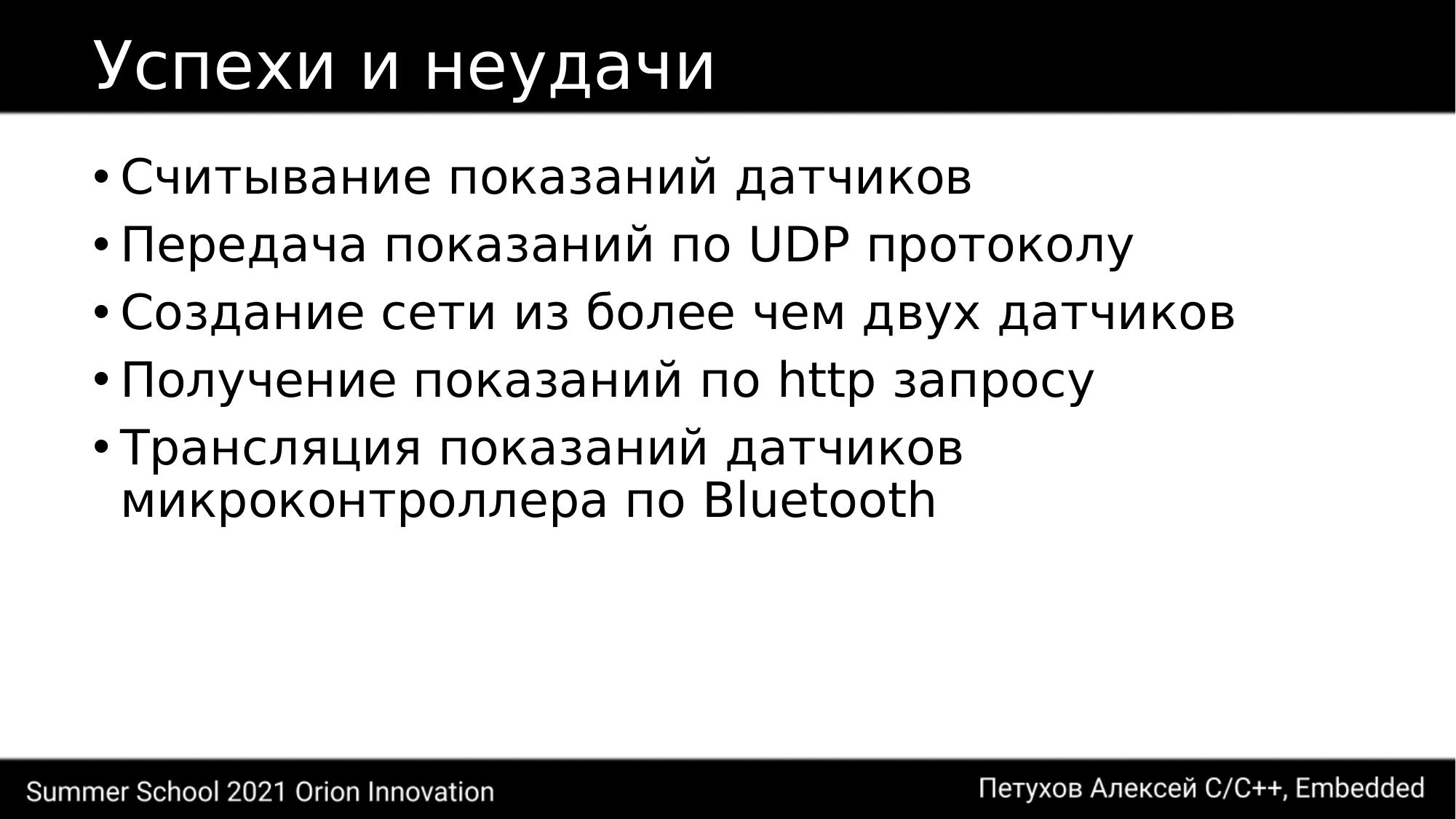

# Успехи и неудачи
Считывание показаний датчиков
Передача показаний по UDP протоколу
Создание сети из более чем двух датчиков
Получение показаний по http запросу
Трансляция показаний датчиков микроконтроллера по Bluetooth